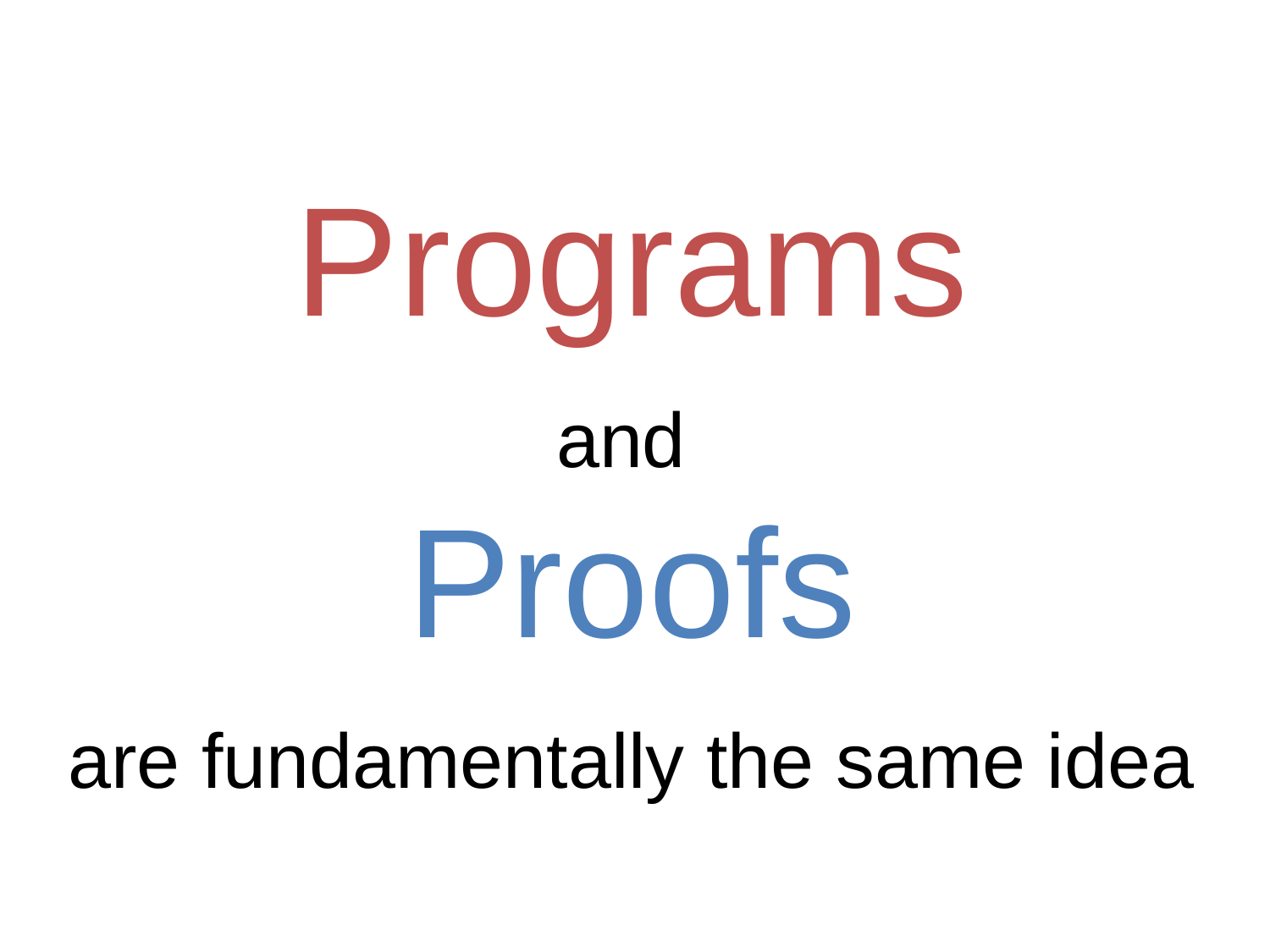

Programs

and
Proofs

are fundamentally the same idea